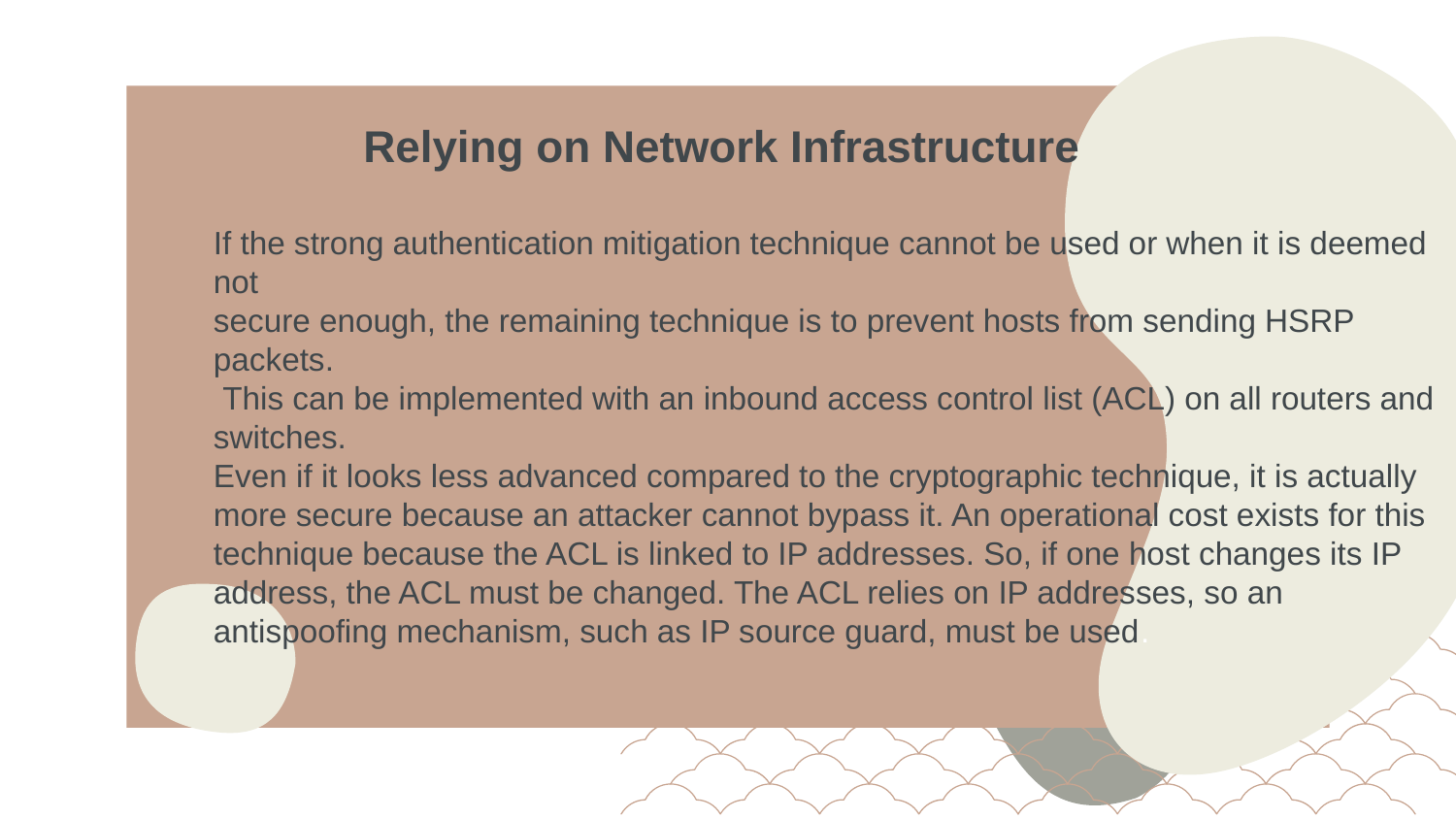

Relying on Network Infrastructure
If the strong authentication mitigation technique cannot be used or when it is deemed not
secure enough, the remaining technique is to prevent hosts from sending HSRP packets.
 This can be implemented with an inbound access control list (ACL) on all routers and
switches.
Even if it looks less advanced compared to the cryptographic technique, it is actually more secure because an attacker cannot bypass it. An operational cost exists for this technique because the ACL is linked to IP addresses. So, if one host changes its IP address, the ACL must be changed. The ACL relies on IP addresses, so an antispoofing mechanism, such as IP source guard, must be used.